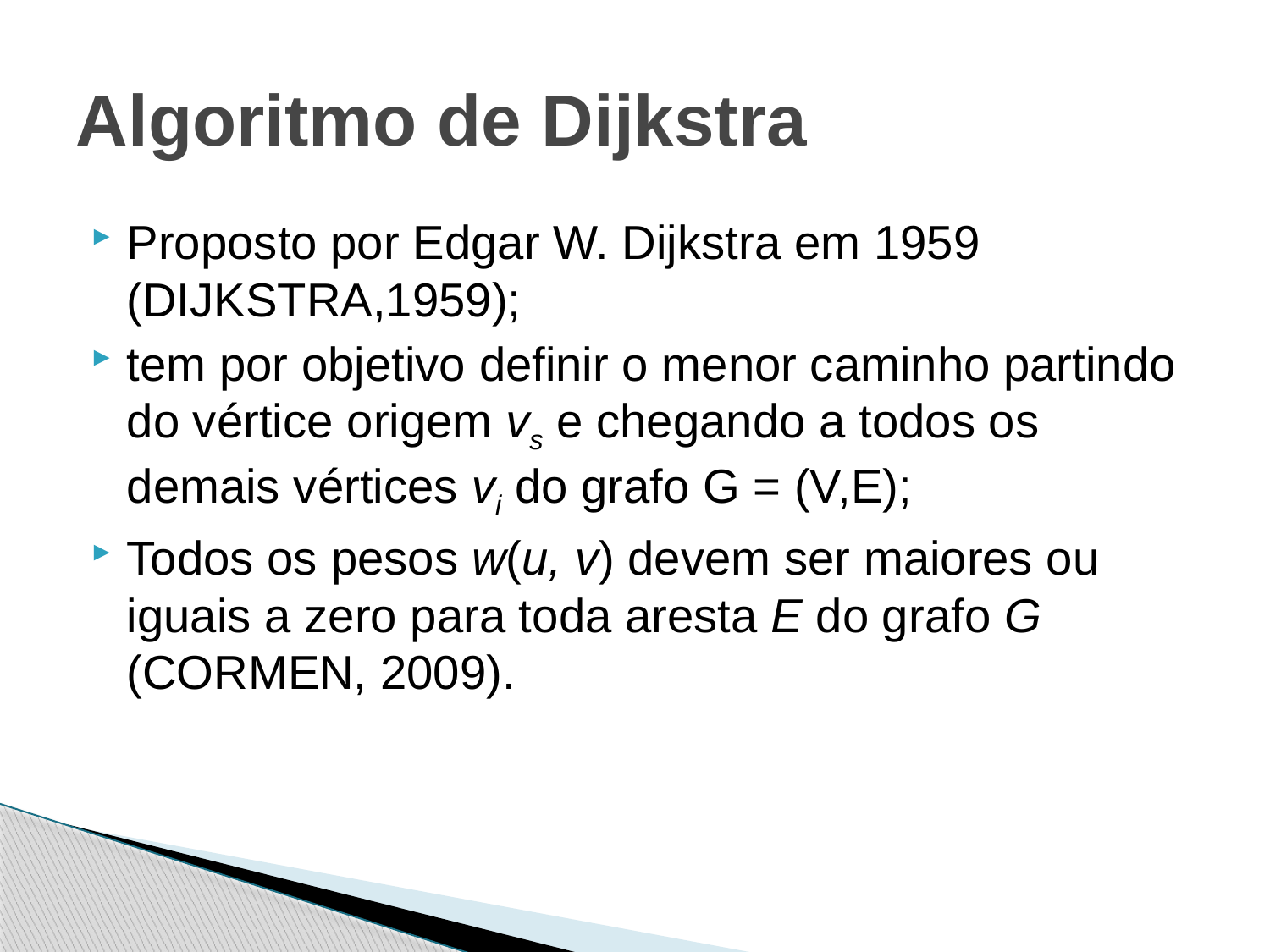

# Algoritmo de Dijkstra
Proposto por Edgar W. Dijkstra em 1959 (DIJKSTRA,1959);
tem por objetivo definir o menor caminho partindo do vértice origem vs e chegando a todos os demais vértices vi do grafo G = (V,E);
Todos os pesos w(u, v) devem ser maiores ou iguais a zero para toda aresta E do grafo G (CORMEN, 2009).